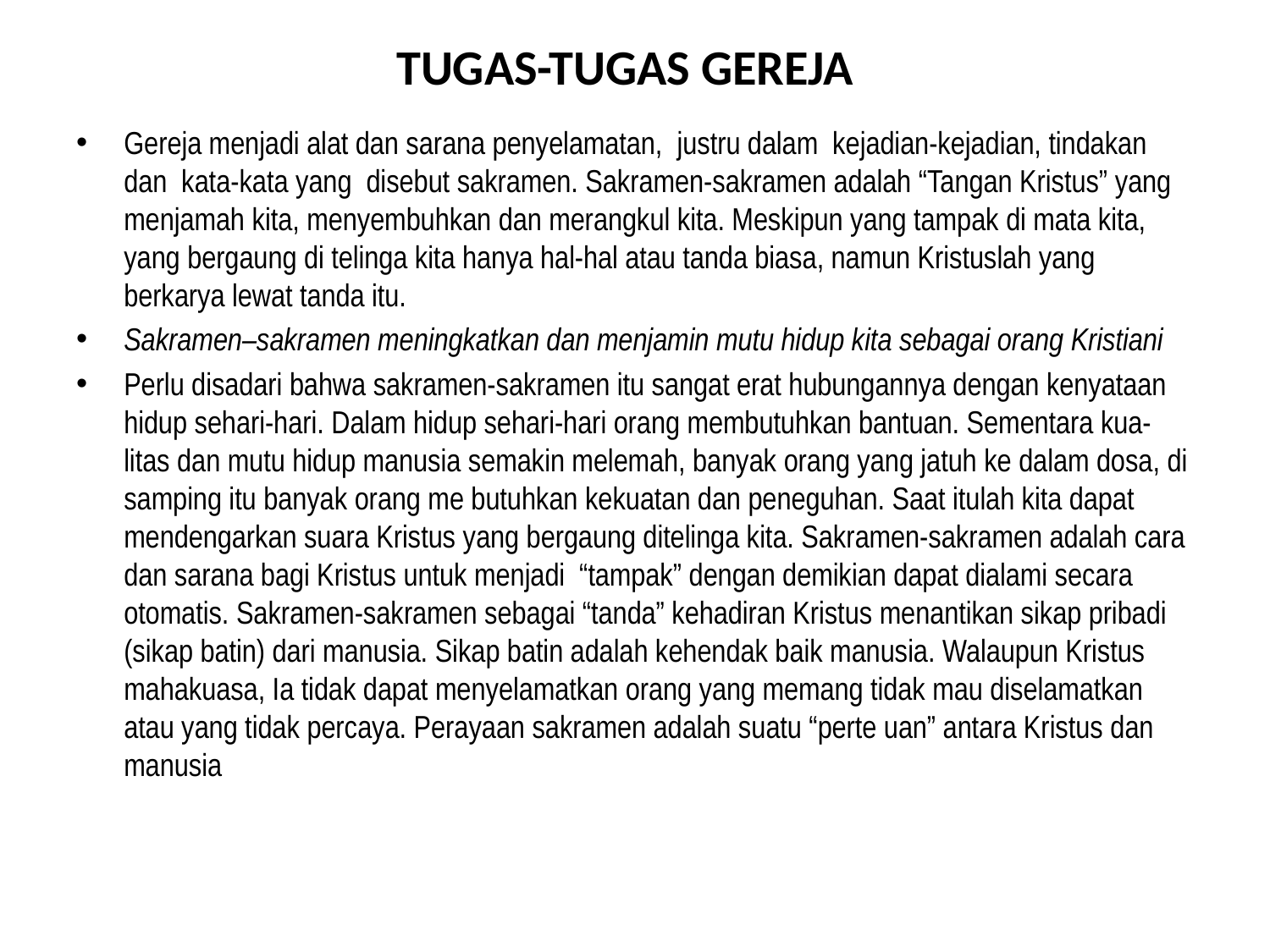

# TUGAS-TUGAS GEREJA
Gereja menjadi alat dan sarana penyelamatan,  justru dalam  kejadian-kejadian, tindakan      dan  kata-kata yang  disebut sakramen. Sakramen-sakramen adalah “Tangan Kristus” yang  menjamah kita, menyembuhkan dan merangkul kita. Meskipun yang tampak di mata kita, yang bergaung di telinga kita hanya hal-hal atau tanda biasa, namun Kristuslah yang berkarya lewat tanda itu.
Sakramen–sakramen meningkatkan dan menjamin mutu hidup kita sebagai orang Kristiani
Perlu disadari bahwa sakramen-sakramen itu sangat erat hubungannya dengan kenyataan hidup sehari-hari. Dalam hidup sehari-hari orang membutuhkan bantuan. Sementara kua-litas dan mutu hidup manusia semakin melemah, banyak orang yang jatuh ke dalam dosa, di samping itu banyak orang me butuhkan kekuatan dan peneguhan. Saat itulah kita dapat mendengarkan suara Kristus yang bergaung ditelinga kita. Sakramen-sakramen adalah cara dan sarana bagi Kristus untuk menjadi  “tampak” dengan demikian dapat dialami secara  otomatis. Sakramen-sakramen sebagai “tanda” kehadiran Kristus menantikan sikap pribadi (sikap batin) dari manusia. Sikap batin adalah kehendak baik manusia. Walaupun Kristus  mahakuasa, Ia tidak dapat menyelamatkan orang yang memang tidak mau diselamatkan atau yang tidak percaya. Perayaan sakramen adalah suatu “perte uan” antara Kristus dan manusia